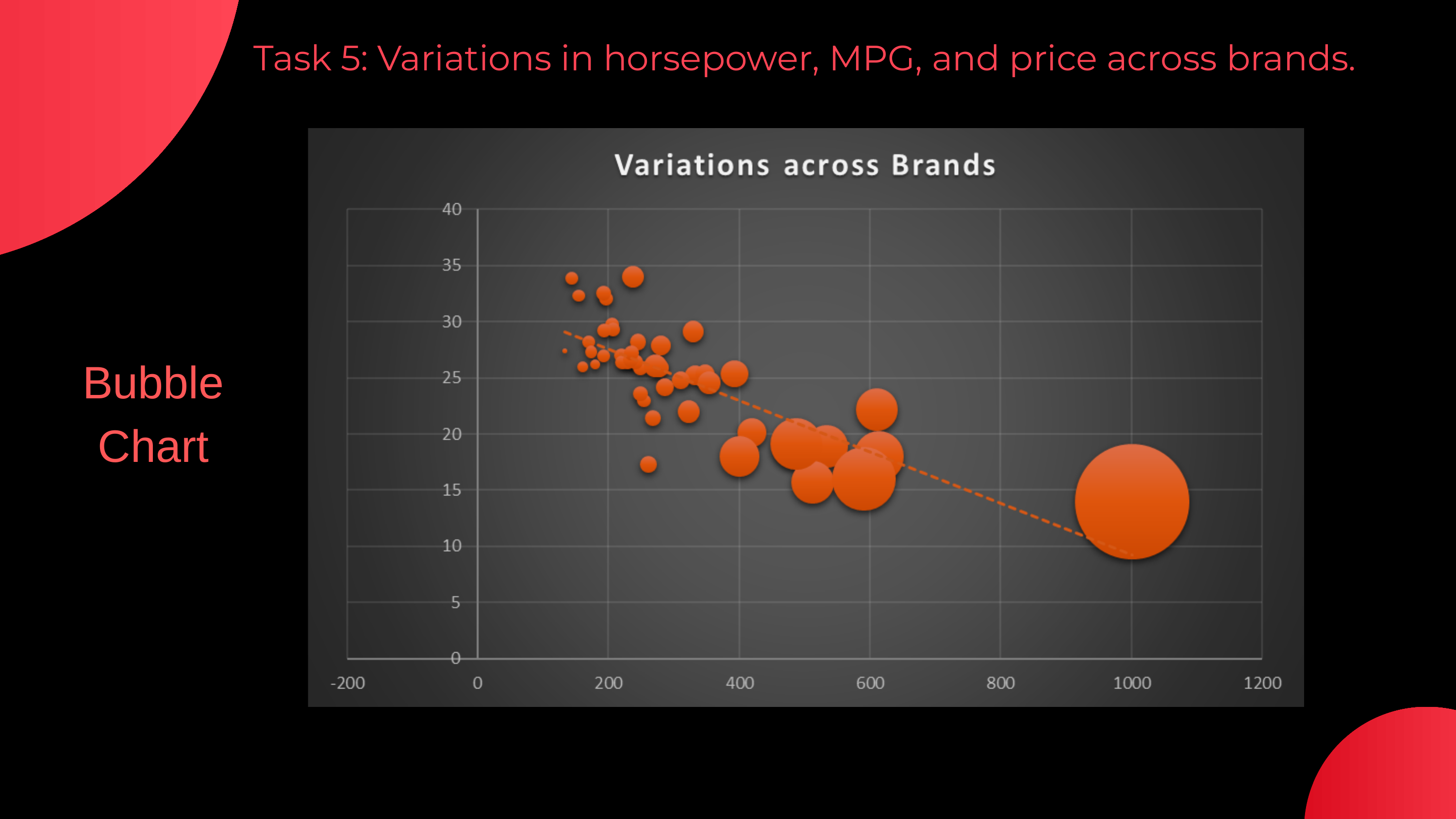

Task 5: Variations in horsepower, MPG, and price across brands.

Bubble Chart